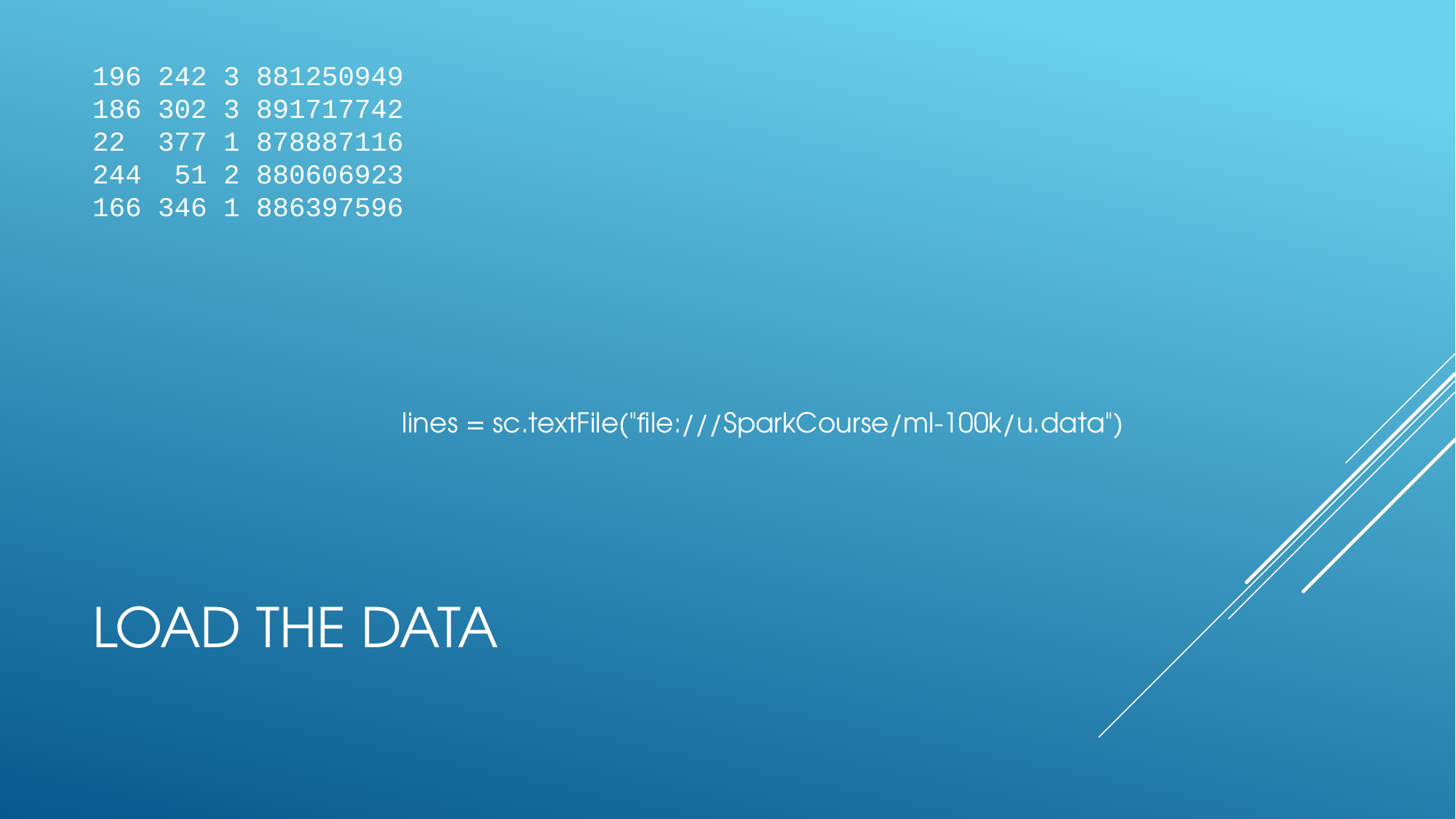

196 242 3 881250949
186 302 3 891717742
22  377 1 878887116
244  51 2 880606923
166 346 1 886397596
lines = sc.textFile("file:///SparkCourse/ml-100k/u.data")
# Load the data